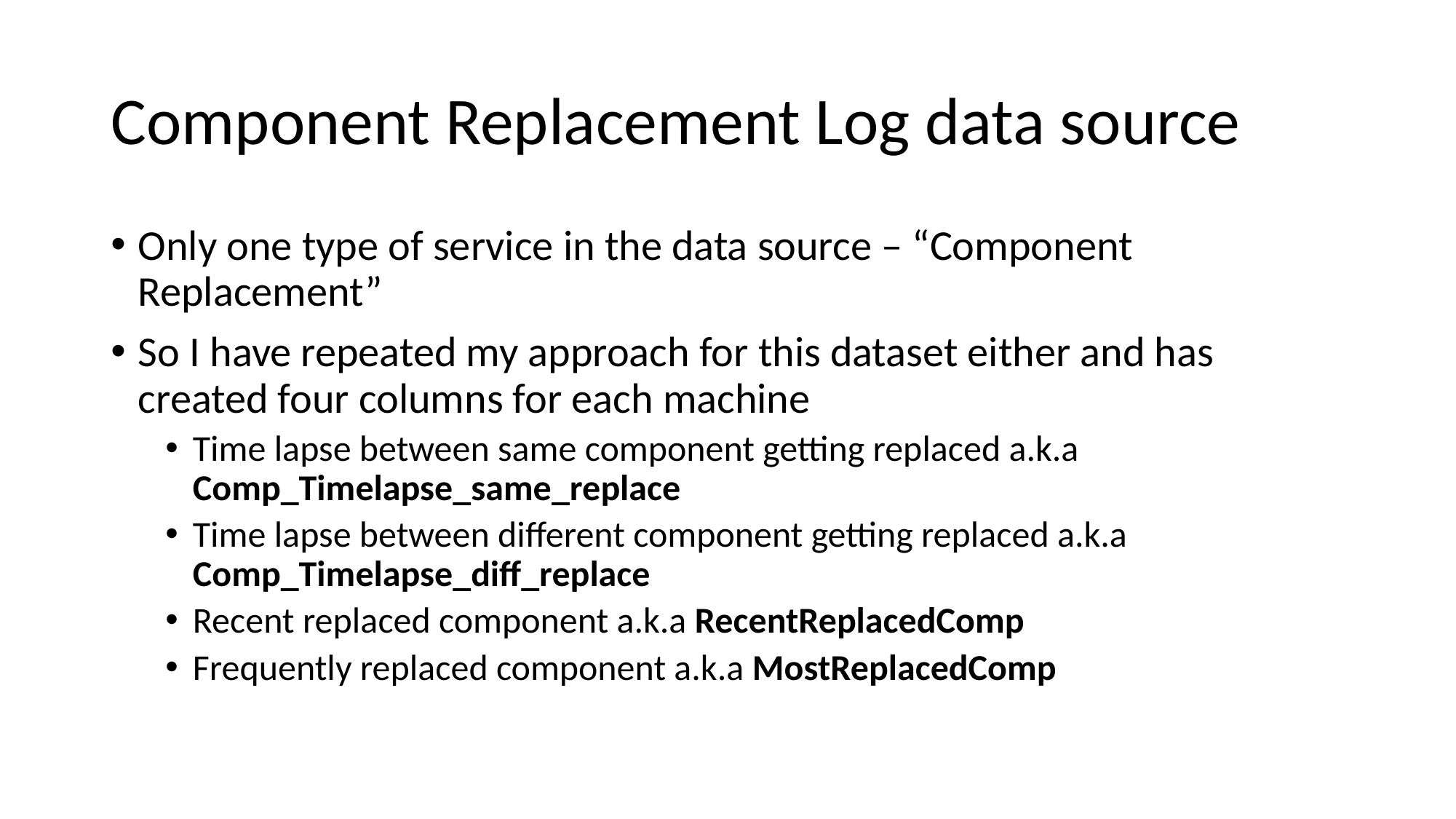

# Component Replacement Log data source
Only one type of service in the data source – “Component Replacement”
So I have repeated my approach for this dataset either and has created four columns for each machine
Time lapse between same component getting replaced a.k.a Comp_Timelapse_same_replace
Time lapse between different component getting replaced a.k.a Comp_Timelapse_diff_replace
Recent replaced component a.k.a RecentReplacedComp
Frequently replaced component a.k.a MostReplacedComp